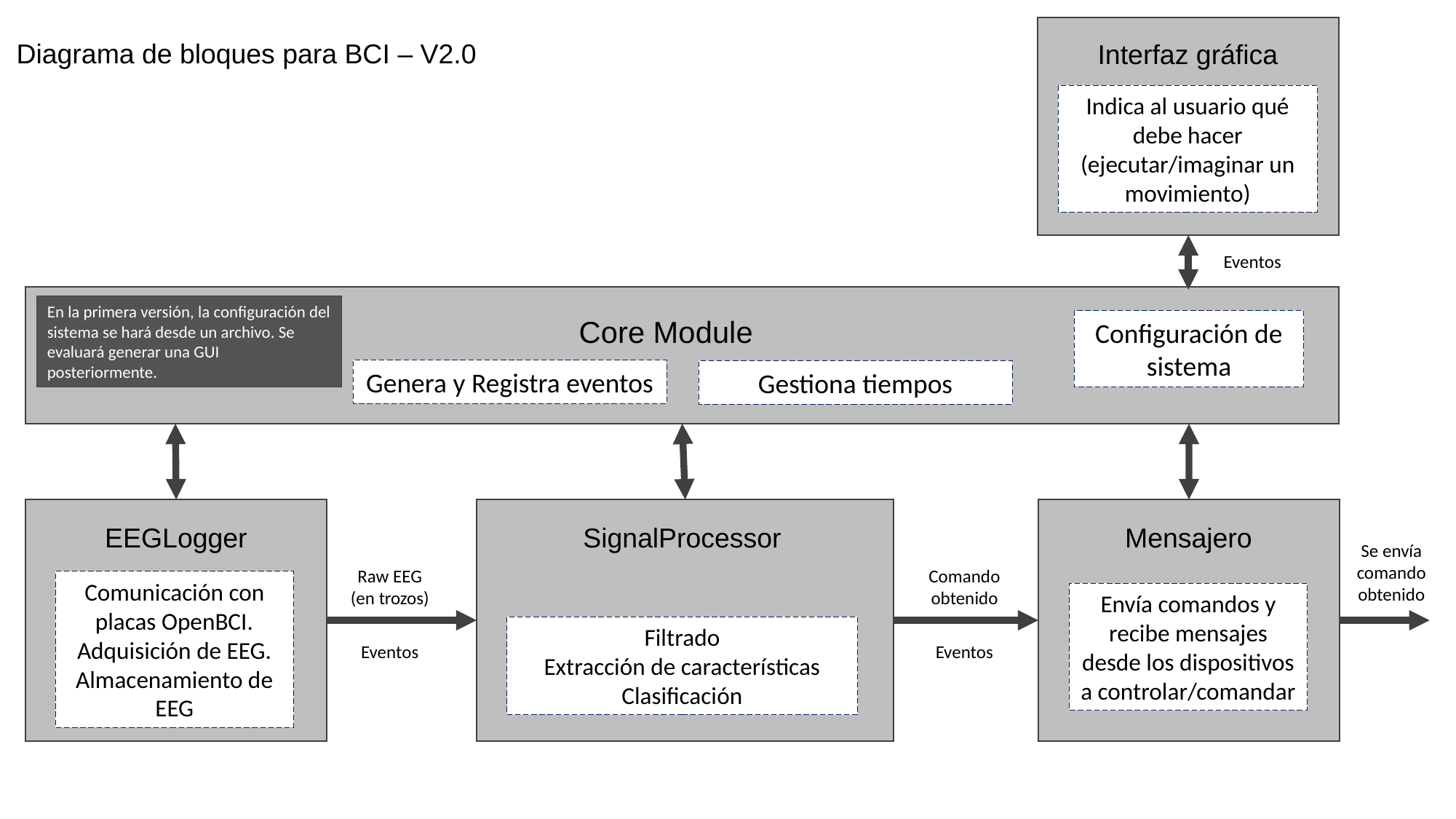

Diagrama de bloques para BCI – V2.0
Interfaz gráfica
Indica al usuario qué debe hacer (ejecutar/imaginar un movimiento)
Eventos

En la primera versión, la configuración del sistema se hará desde un archivo. Se evaluará generar una GUI posteriormente.
Core Module
Configuración de sistema
Genera y Registra eventos
Gestiona tiempos

Mensajero
Envía comandos y recibe mensajes desde los dispositivos a controlar/comandar
SignalProcessor
EEGLogger
Se envía comando obtenido
Comando obtenido
Raw EEG
(en trozos)
Comunicación con placas OpenBCI. Adquisición de EEG. Almacenamiento de EEG
Filtrado
Extracción de características
Clasificación
Eventos
Eventos
Eventos